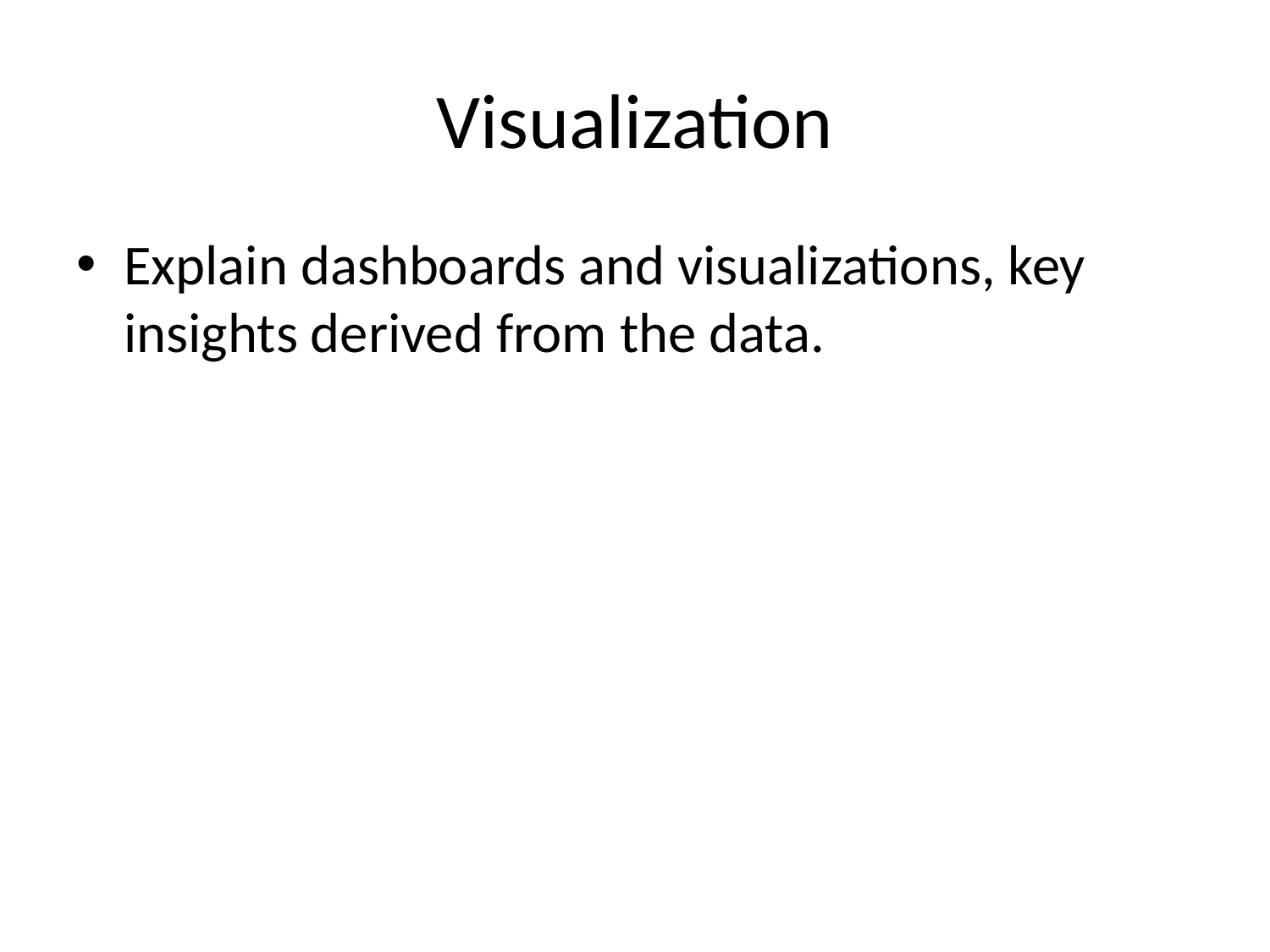

# Visualization
Explain dashboards and visualizations, key insights derived from the data.